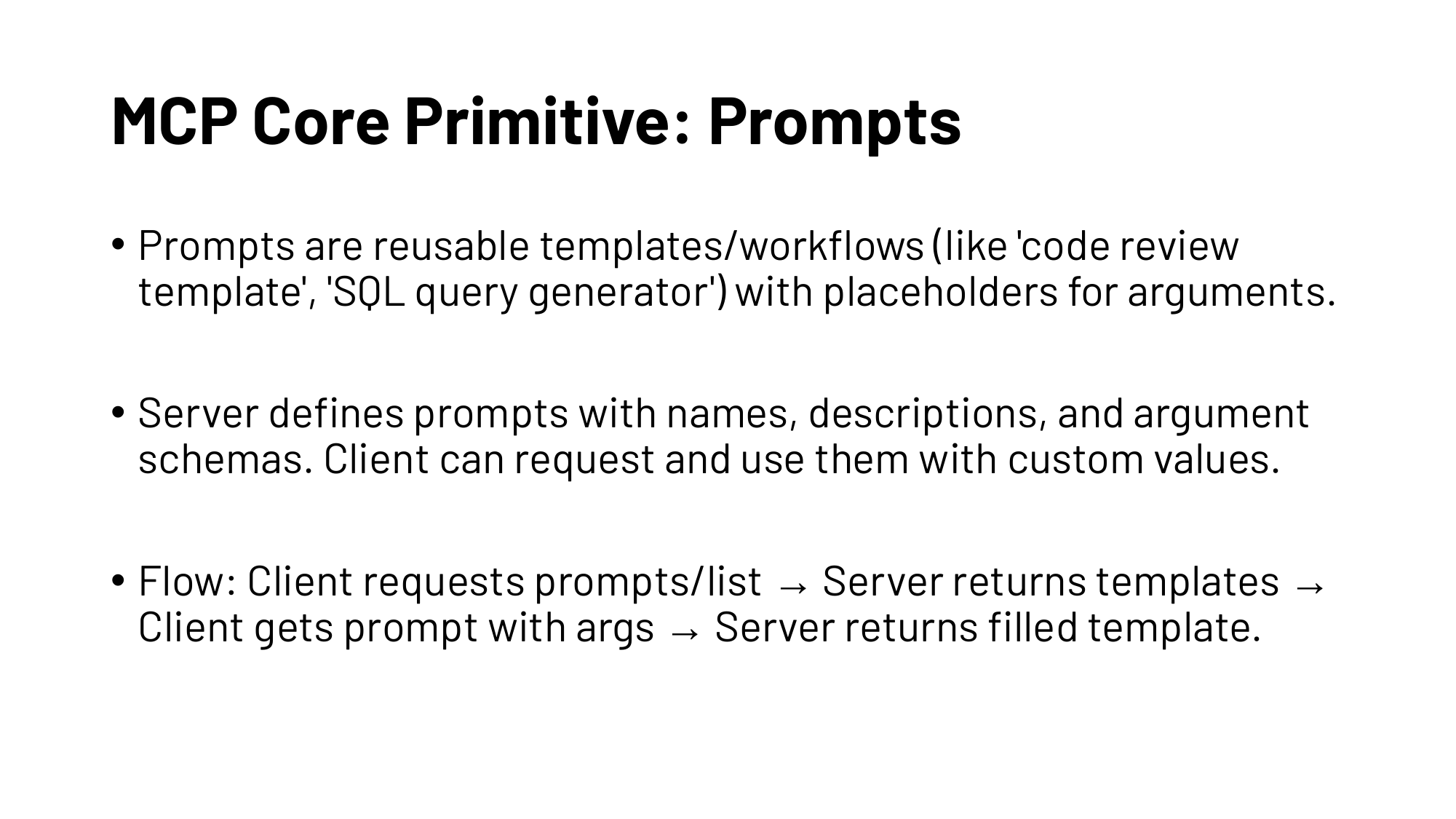

# MCP Core Primitive: Prompts
Prompts are reusable templates/workflows (like 'code review template', 'SQL query generator') with placeholders for arguments.

Server defines prompts with names, descriptions, and argument schemas. Client can request and use them with custom values.

Flow: Client requests prompts/list → Server returns templates → Client gets prompt with args → Server returns filled template.